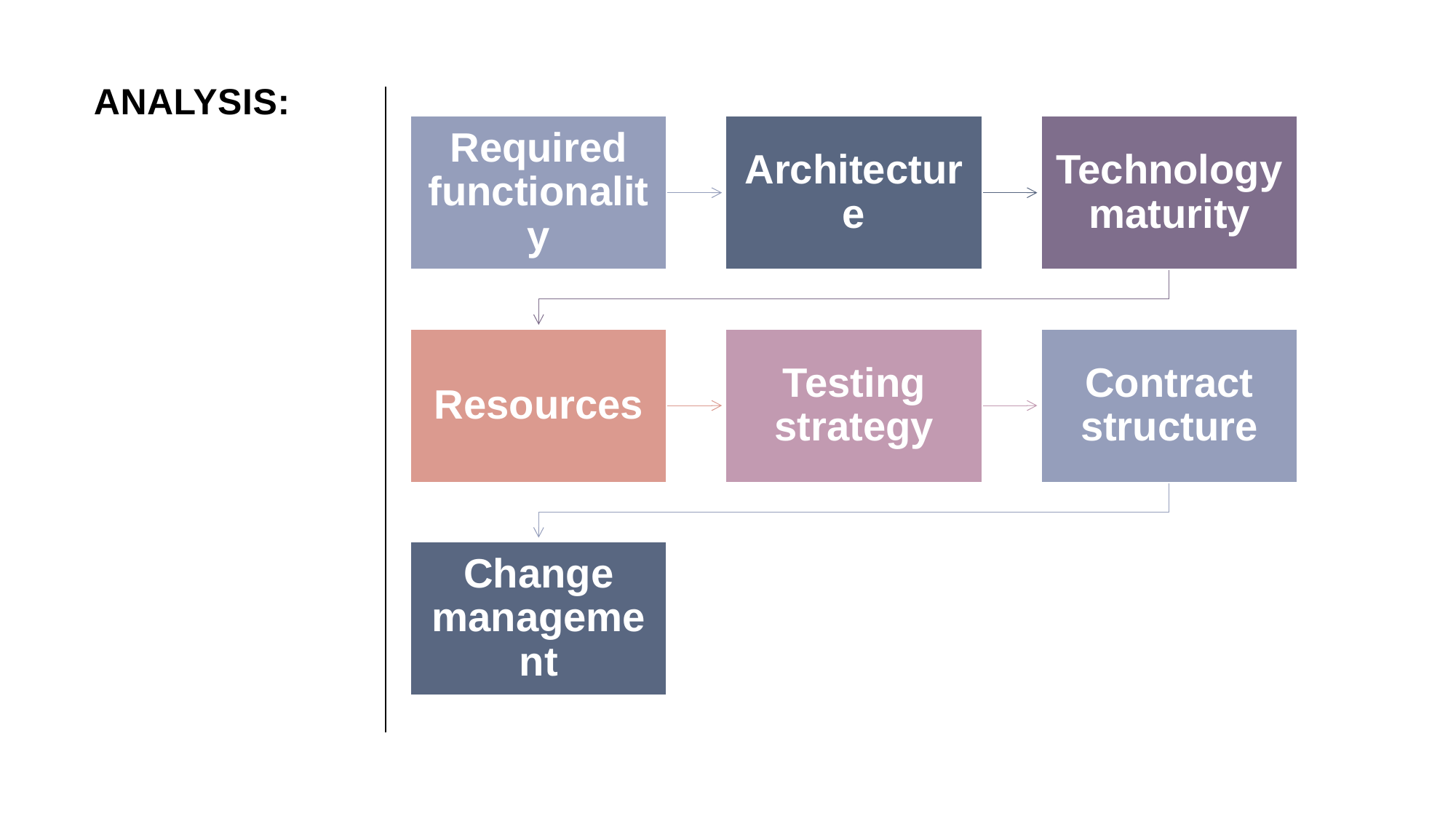

# Analysis:

Required functionality

Architecture

Technology maturity

Resources

Testing strategy

Contract structure
Change management